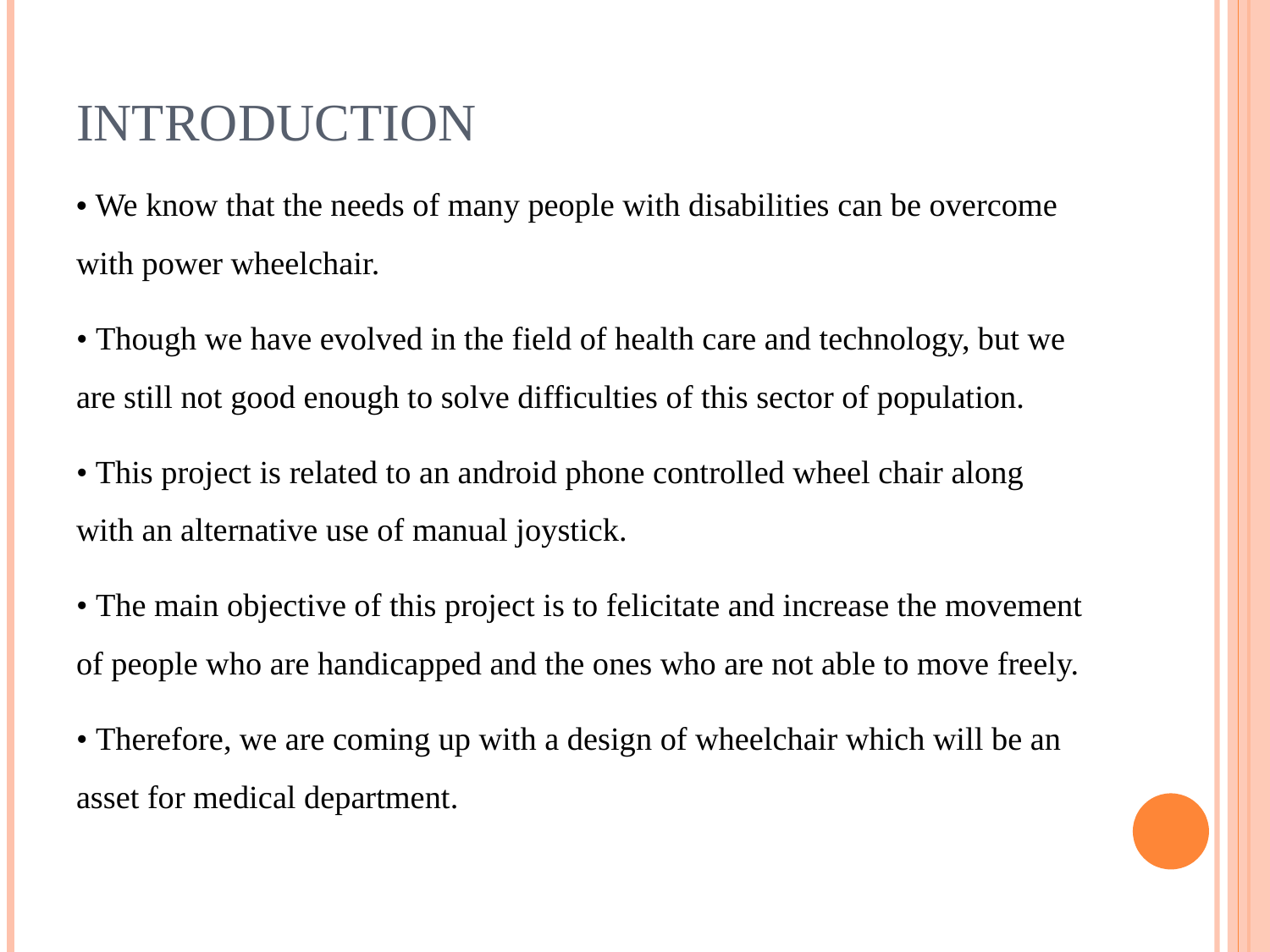

# Introduction
• We know that the needs of many people with disabilities can be overcome with power wheelchair.
• Though we have evolved in the field of health care and technology, but we are still not good enough to solve difficulties of this sector of population.
• This project is related to an android phone controlled wheel chair along with an alternative use of manual joystick.
• The main objective of this project is to felicitate and increase the movement of people who are handicapped and the ones who are not able to move freely.
• Therefore, we are coming up with a design of wheelchair which will be an asset for medical department.